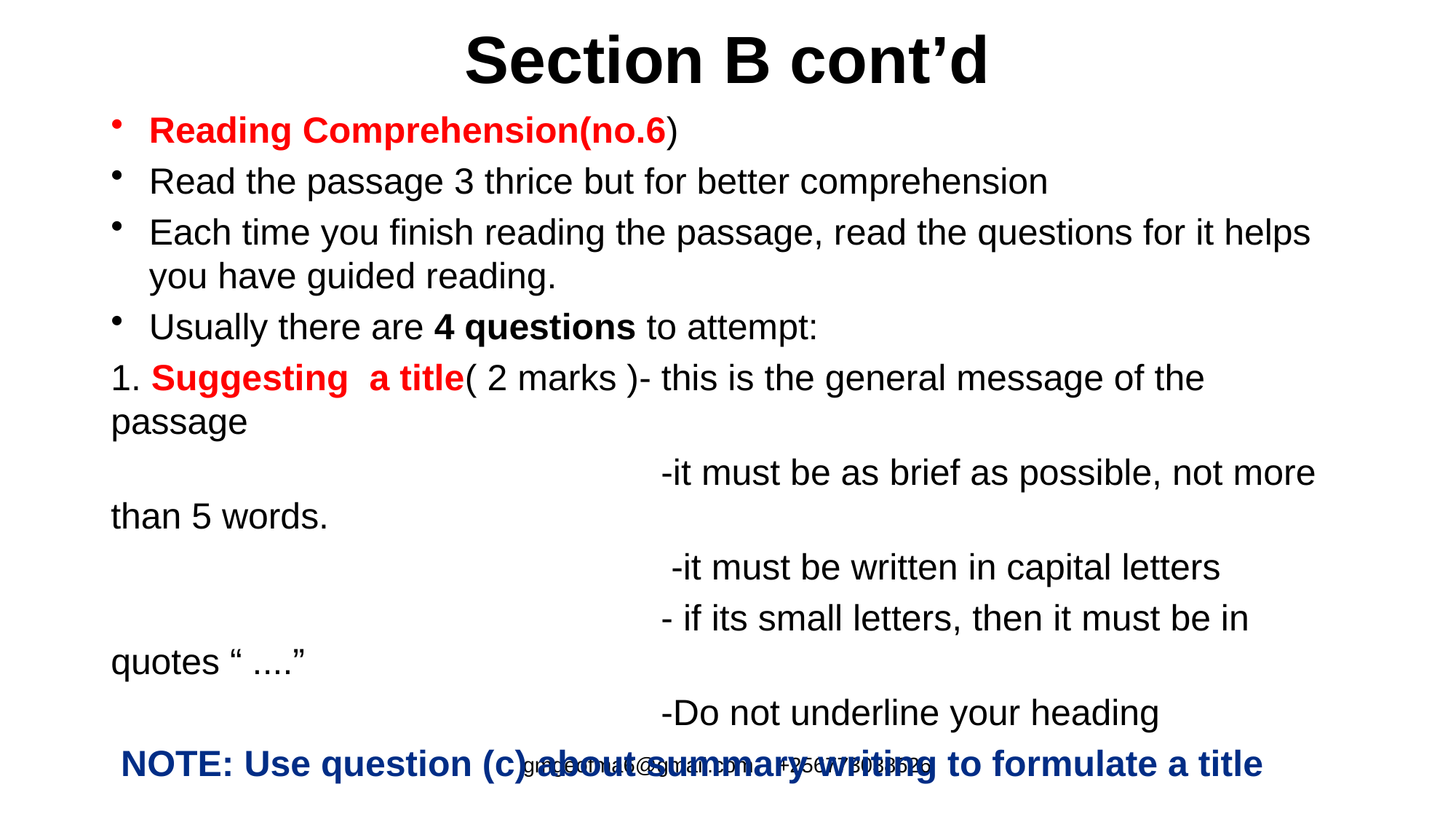

# Section B cont’d
Reading Comprehension(no.6)
Read the passage 3 thrice but for better comprehension
Each time you finish reading the passage, read the questions for it helps you have guided reading.
Usually there are 4 questions to attempt:
1. Suggesting  a title( 2 marks )- this is the general message of the passage
                                                      -it must be as brief as possible, not more than 5 words.
                                                       -it must be written in capital letters
                                                      - if its small letters, then it must be in quotes “ ....”
                                                      -Do not underline your heading
 NOTE: Use question (c) about summary writing to formulate a title

gmgeofma6@gmail.com    +256773038626